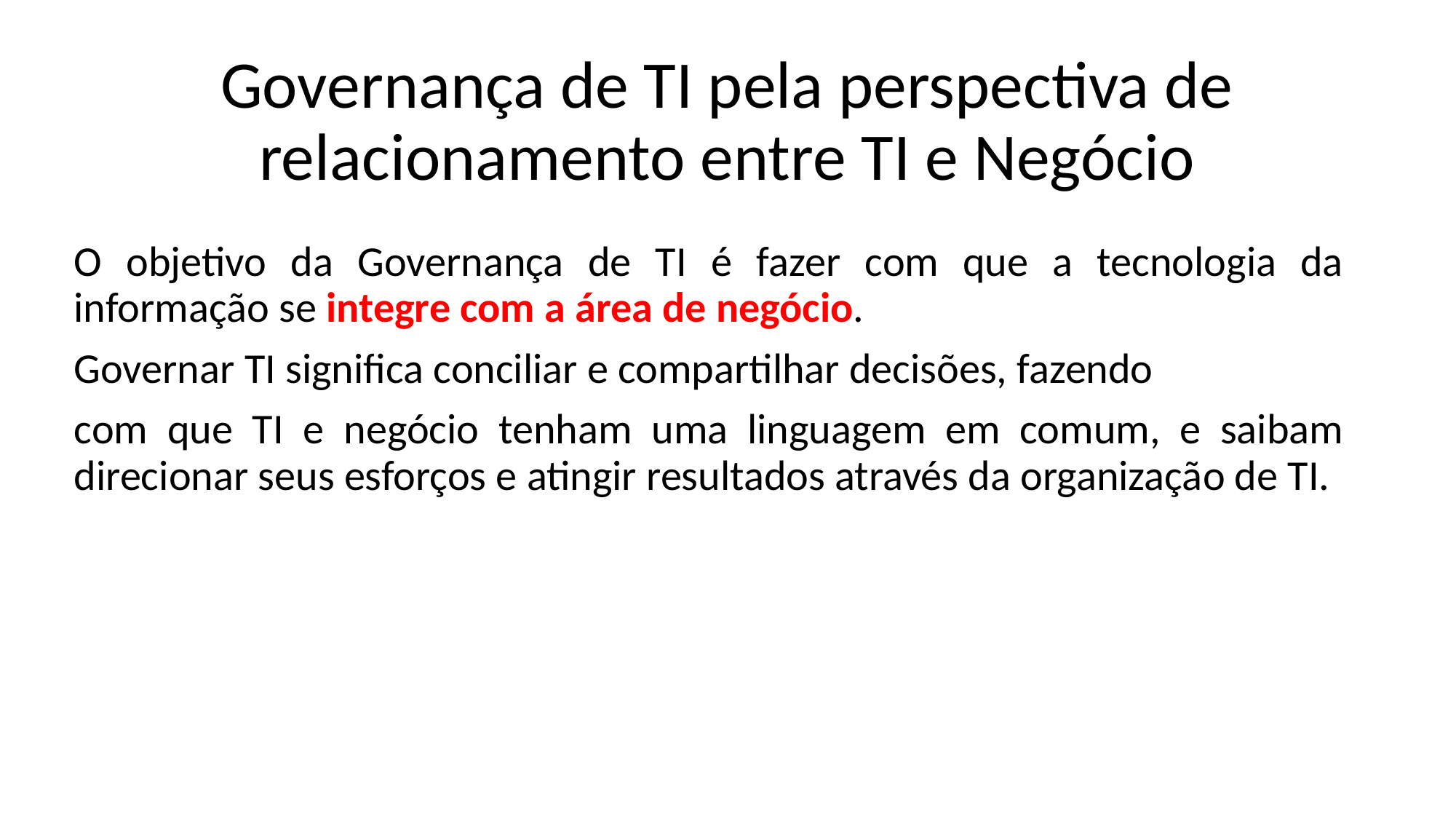

# Governança de TI pela perspectiva de relacionamento entre TI e Negócio
O objetivo da Governança de TI é fazer com que a tecnologia da informação se integre com a área de negócio.
Governar TI significa conciliar e compartilhar decisões, fazendo
com que TI e negócio tenham uma linguagem em comum, e saibam direcionar seus esforços e atingir resultados através da organização de TI.